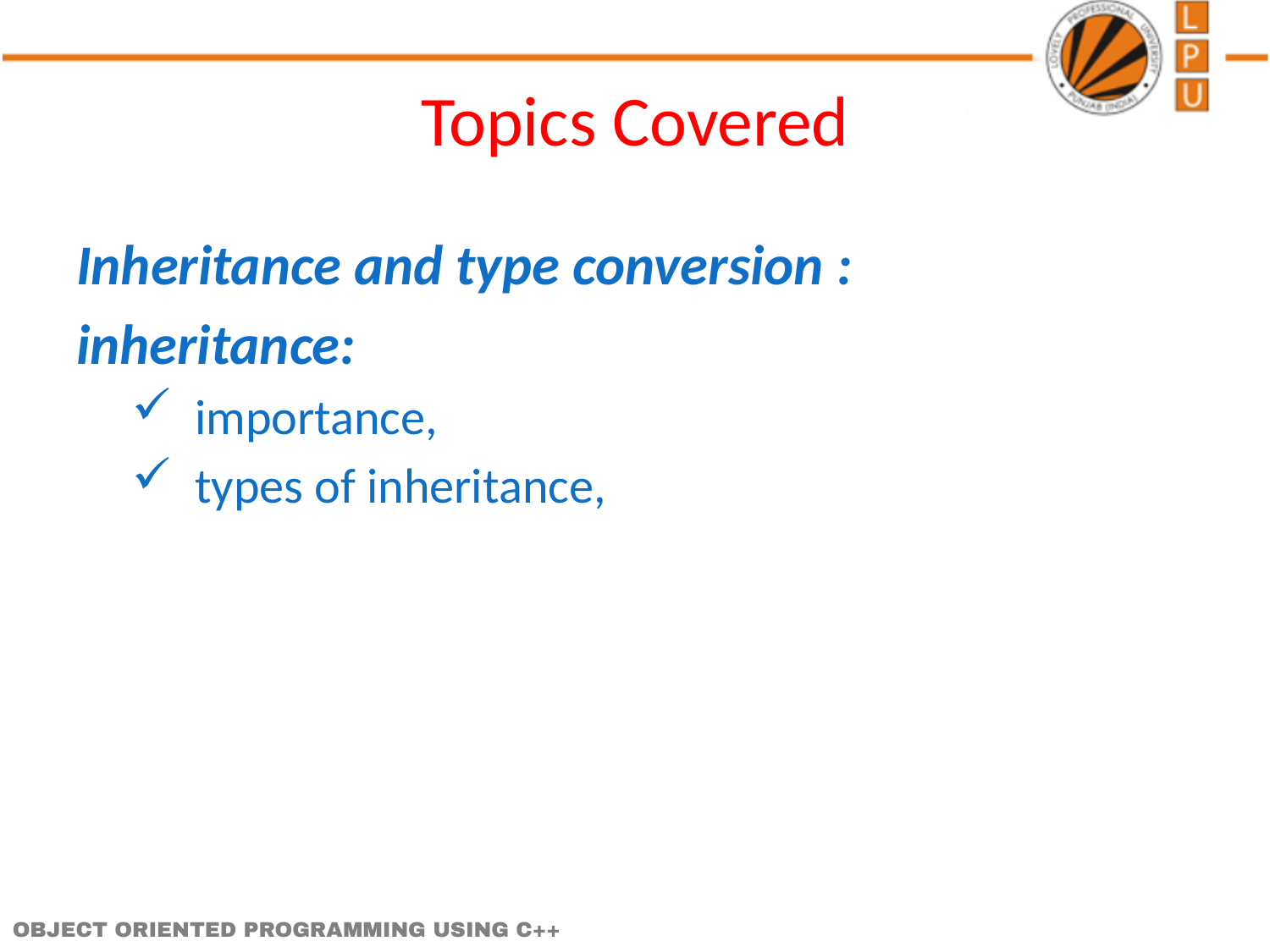

# Topics Covered
Inheritance and type conversion :
inheritance:
importance,
types of inheritance,